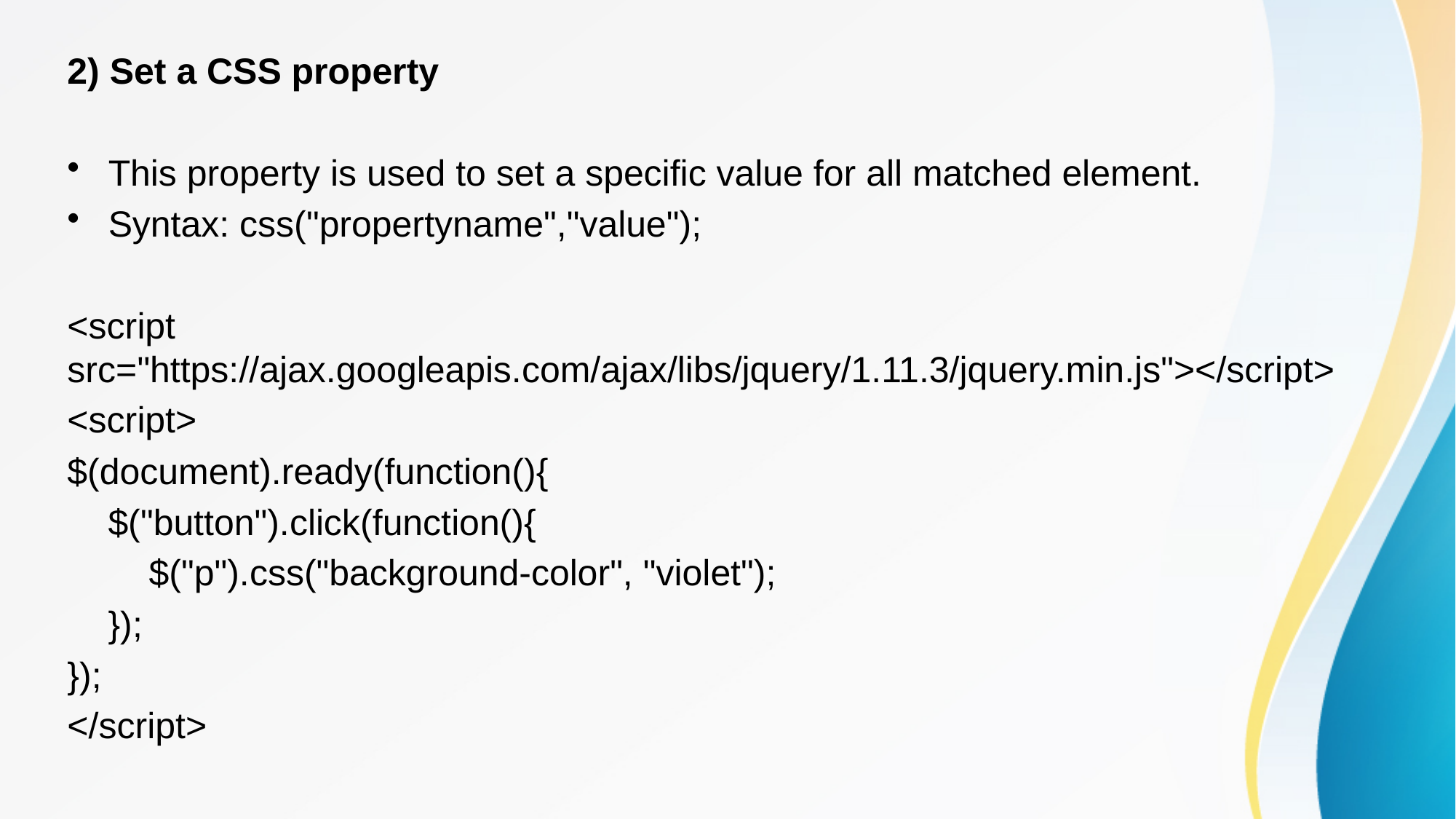

2) Set a CSS property

This property is used to set a specific value for all matched element.
Syntax: css("propertyname","value");

<script src="https://ajax.googleapis.com/ajax/libs/jquery/1.11.3/jquery.min.js"></script>
<script>
$(document).ready(function(){
    $("button").click(function(){
        $("p").css("background-color", "violet");
    });
});
</script>